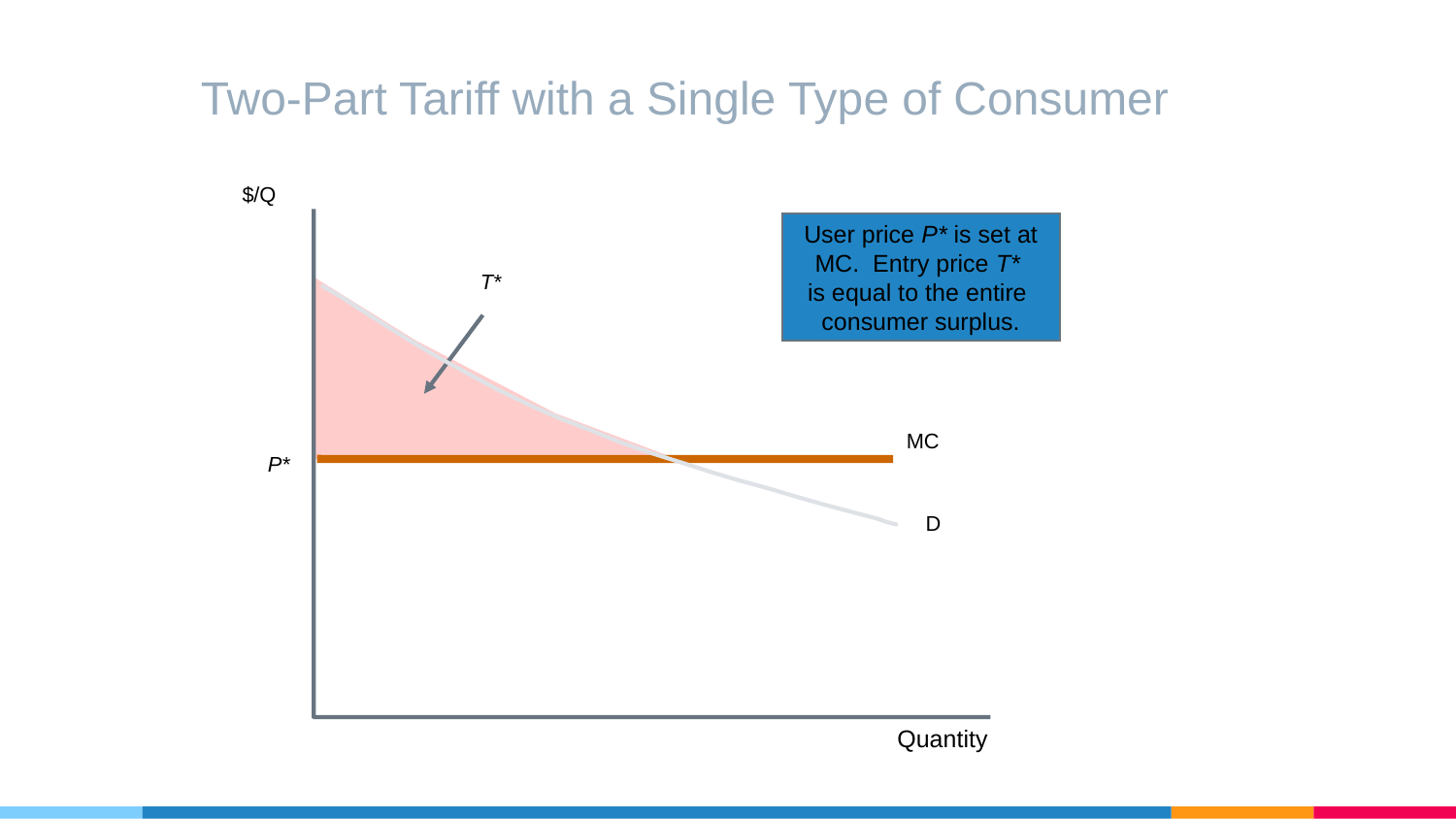

Two-Part Tariff with a Single Type of Consumer
$/Q

User price P* is set at
MC.  Entry price T*
is equal to the entire
consumer surplus.
T*

MC
P*

D

Quantity